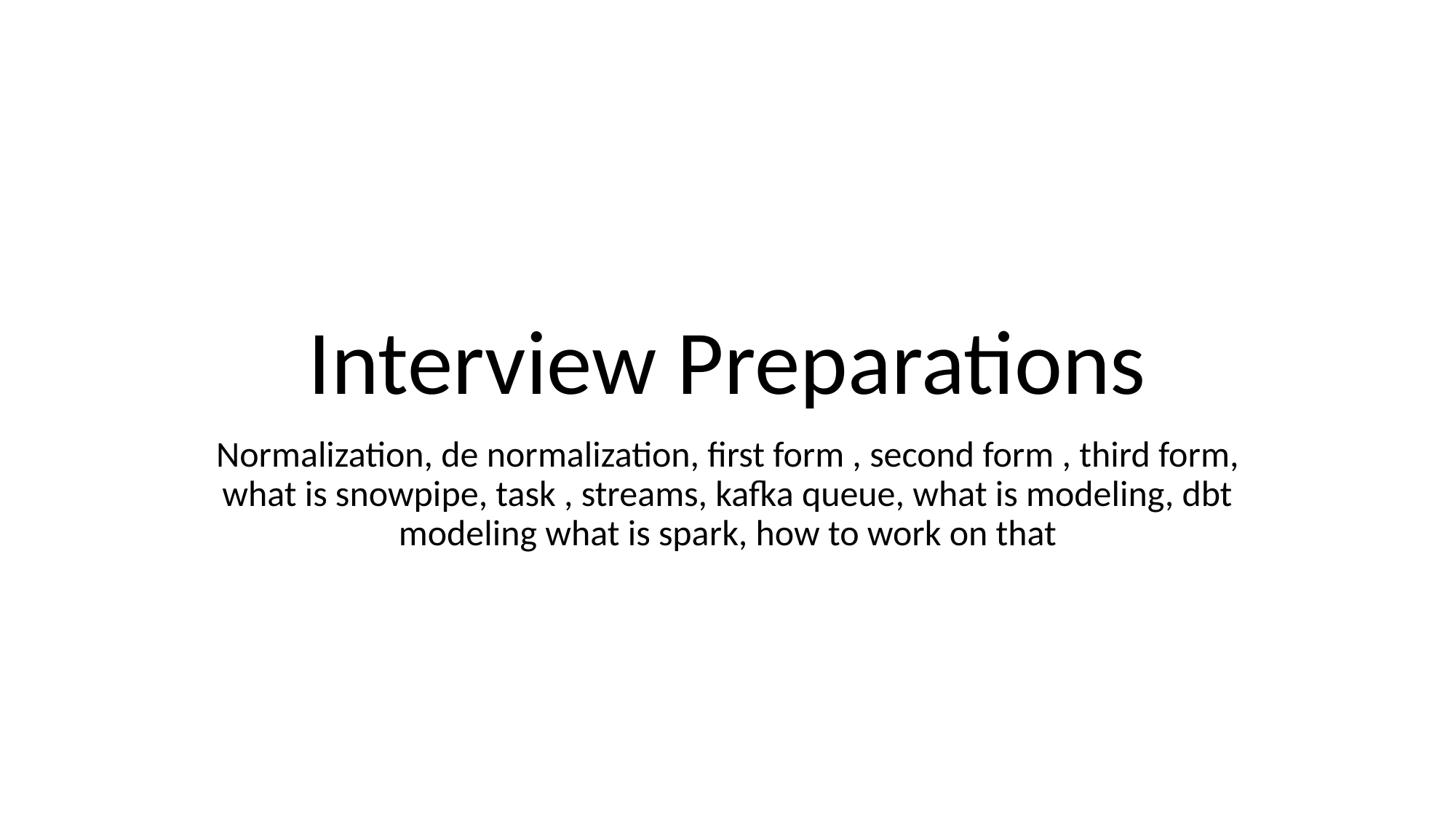

# Interview Preparations
Normalization, de normalization, first form , second form , third form, what is snowpipe, task , streams, kafka queue, what is modeling, dbt modeling what is spark, how to work on that